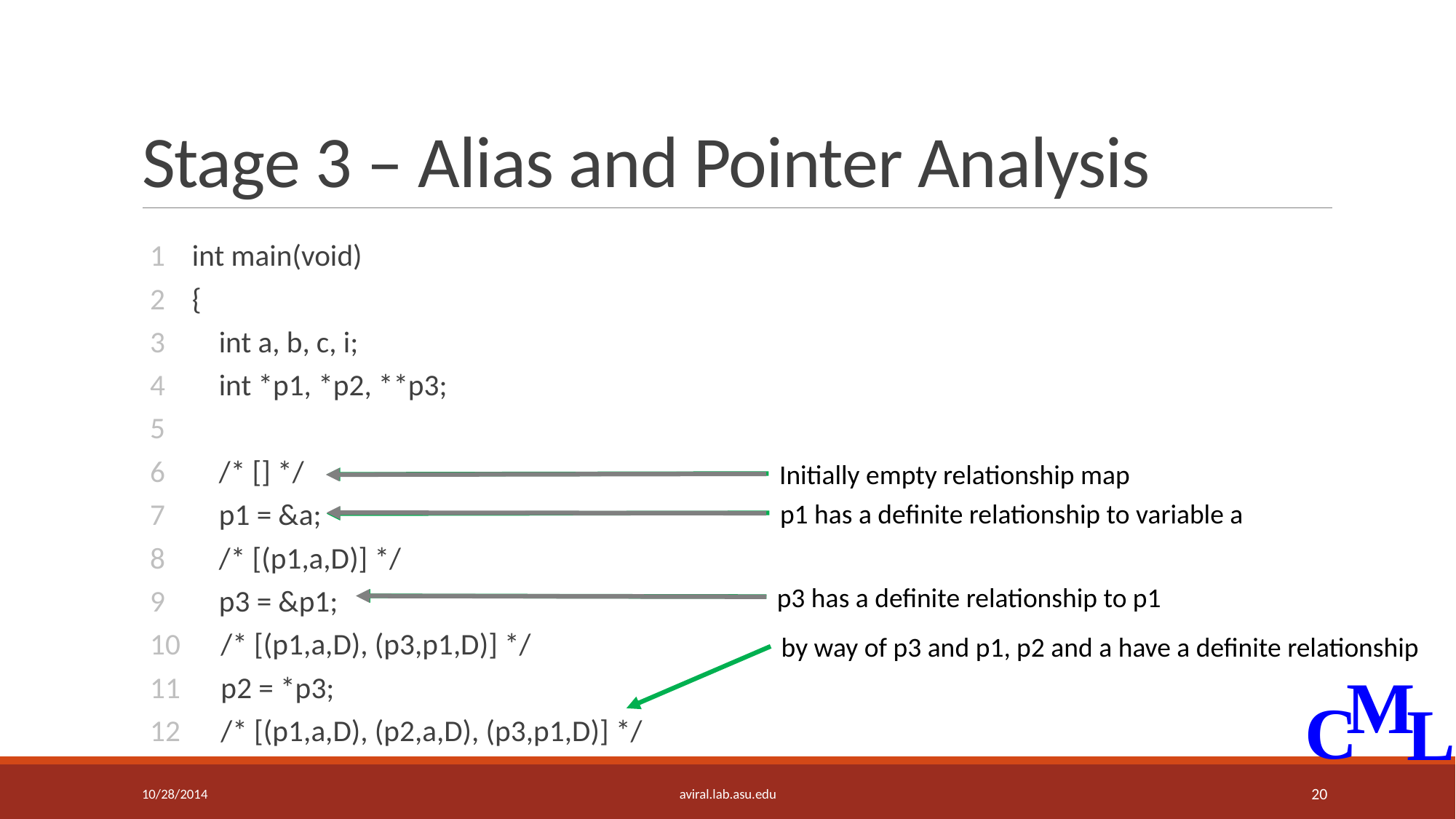

# Stage 3 – Alias and Pointer Analysis
1    int main(void)
2    {
3        int a, b, c, i;
4        int *p1, *p2, **p3;
5
6        /* [] */
7        p1 = &a;
8        /* [(p1,a,D)] */
9        p3 = &p1;
10      /* [(p1,a,D), (p3,p1,D)] */
11      p2 = *p3;
12      /* [(p1,a,D), (p2,a,D), (p3,p1,D)] */
Initially empty relationship map
p1 has a definite relationship to variable a
p3 has a definite relationship to p1
by way of p3 and p1, p2 and a have a definite relationship
10/28/2014
aviral.lab.asu.edu
20